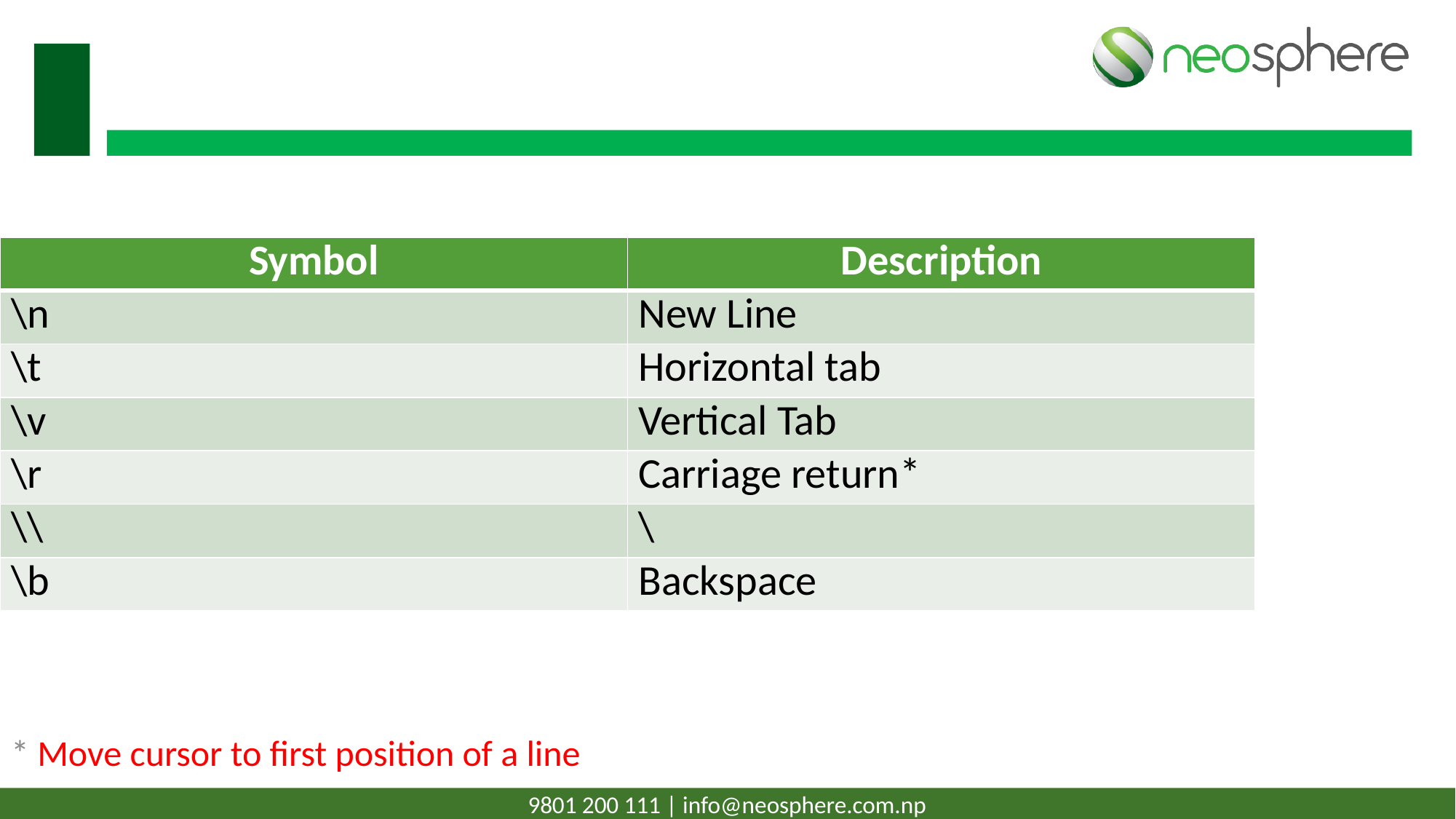

# Escape Characters
| Symbol | Description |
| --- | --- |
| \n | New Line |
| \t | Horizontal tab |
| \v | Vertical Tab |
| \r | Carriage return\* |
| \\ | \ |
| \b | Backspace |
* Move cursor to first position of a line